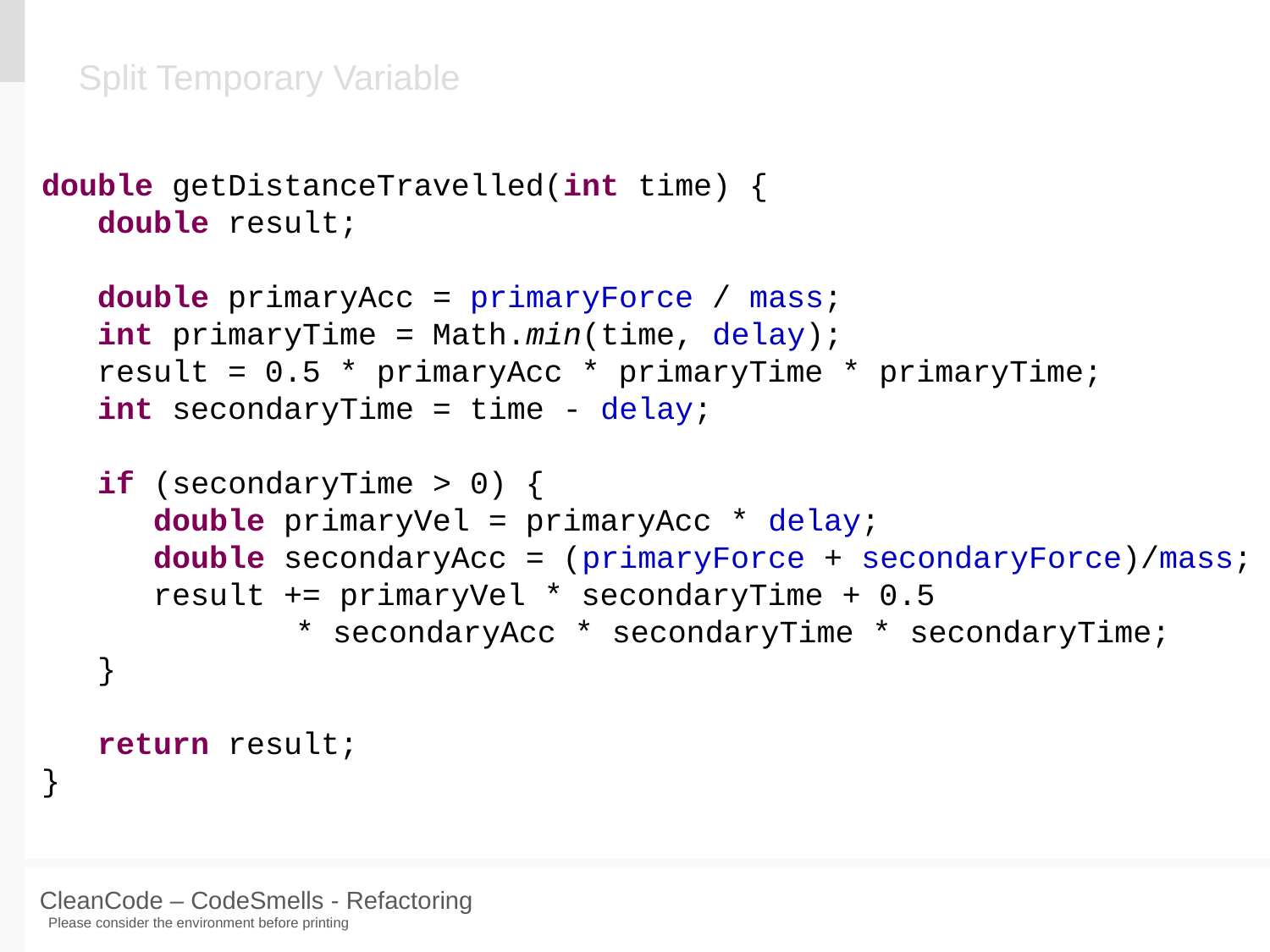

Split Temporary Variable
double getDistanceTravelled(int time) {
   double result;

   double primaryAcc = primaryForce / mass;
   int primaryTime = Math.min(time, delay);
   result = 0.5 * primaryAcc * primaryTime * primaryTime;
   int secondaryTime = time - delay;

   if (secondaryTime > 0) {
      double primaryVel = primaryAcc * delay;
      double secondaryAcc = (primaryForce + secondaryForce)/mass;
      result += primaryVel * secondaryTime + 0.5
		* secondaryAcc * secondaryTime * secondaryTime;
   }

   return result;
}